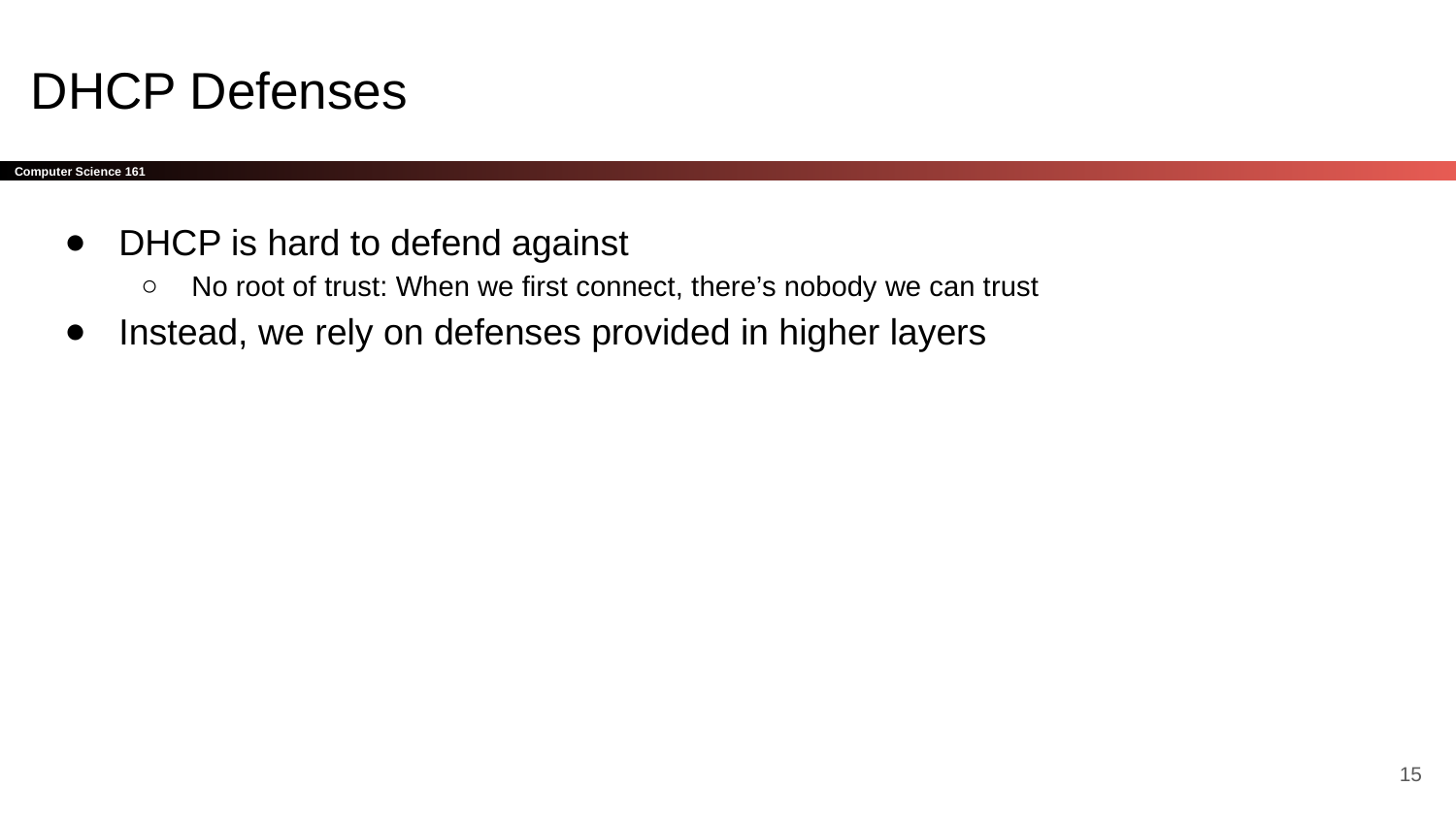

# DHCP Defenses
DHCP is hard to defend against
No root of trust: When we first connect, there’s nobody we can trust
Instead, we rely on defenses provided in higher layers

15